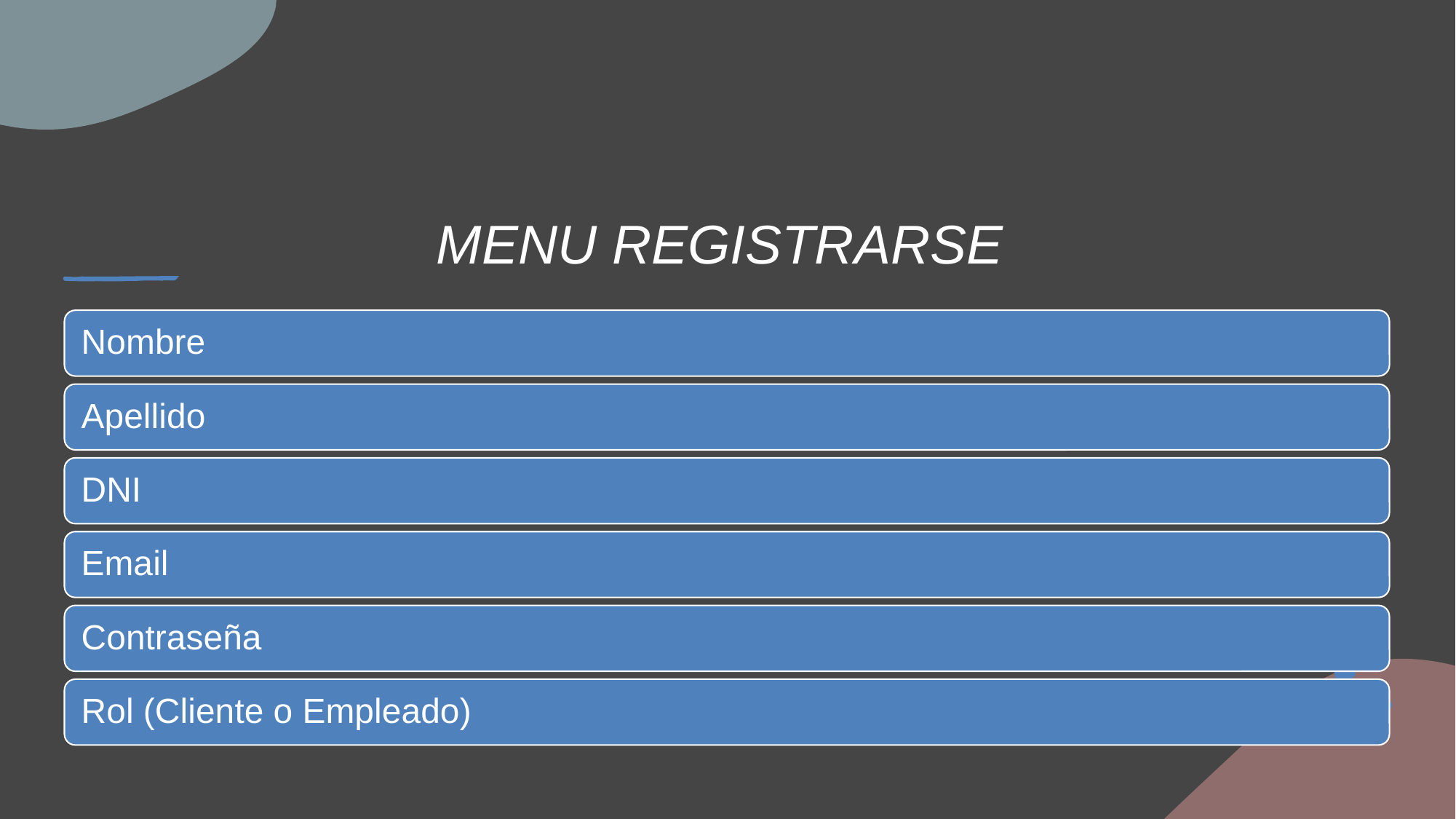

# MENU REGISTRARSE
Nombre
Apellido
DNI
Email
Contraseña
Rol (Cliente o Empleado)